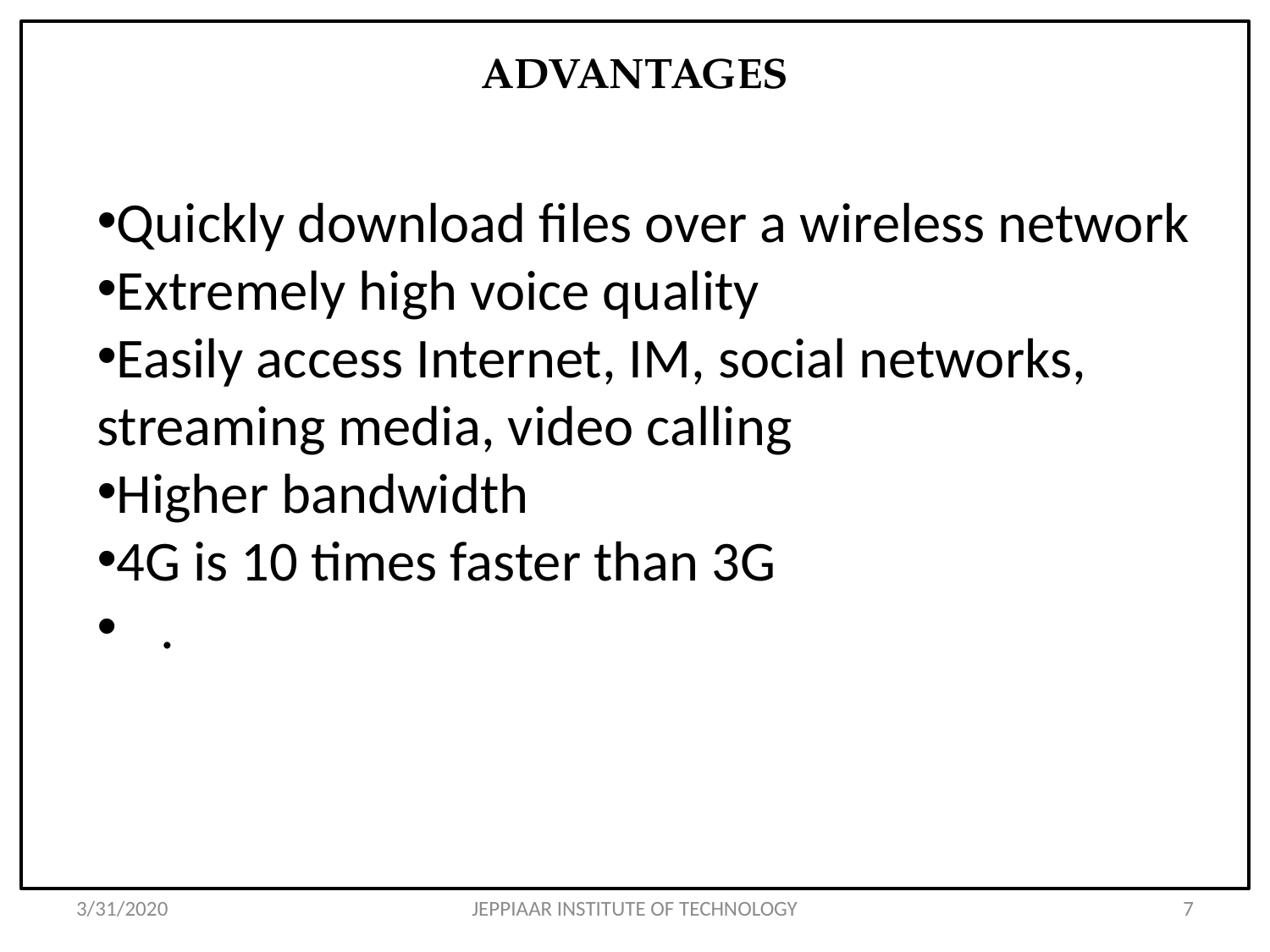

# ADVANTAGES

Quickly download files over a wireless network
Extremely high voice quality
Easily access Internet, IM, social networks, streaming media, video calling
Higher bandwidth
4G is 10 times faster than 3G
.
3/31/2020
JEPPIAAR INSTITUTE OF TECHNOLOGY
7